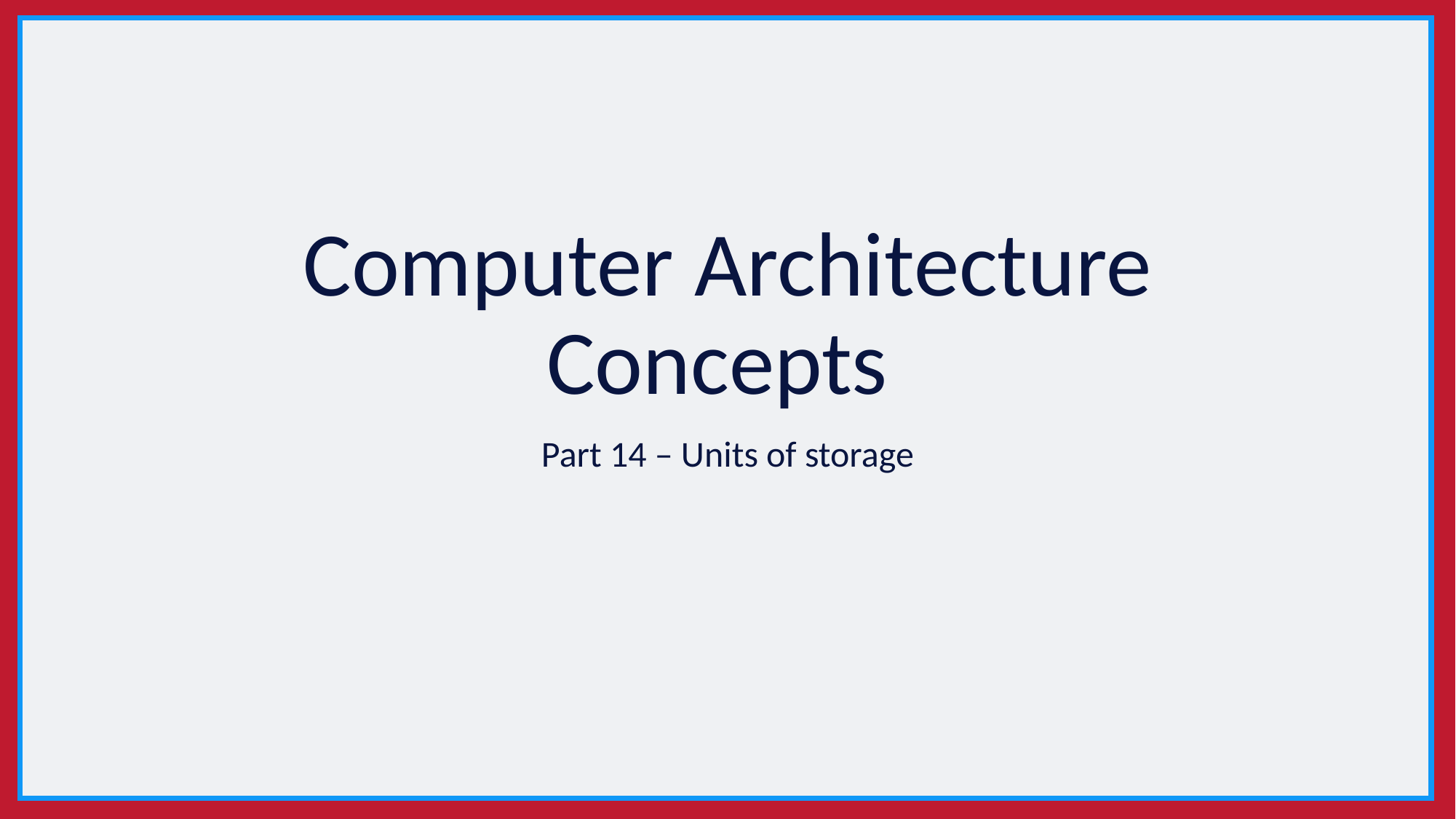

# Computer Architecture Concepts
Part 14 – Units of storage